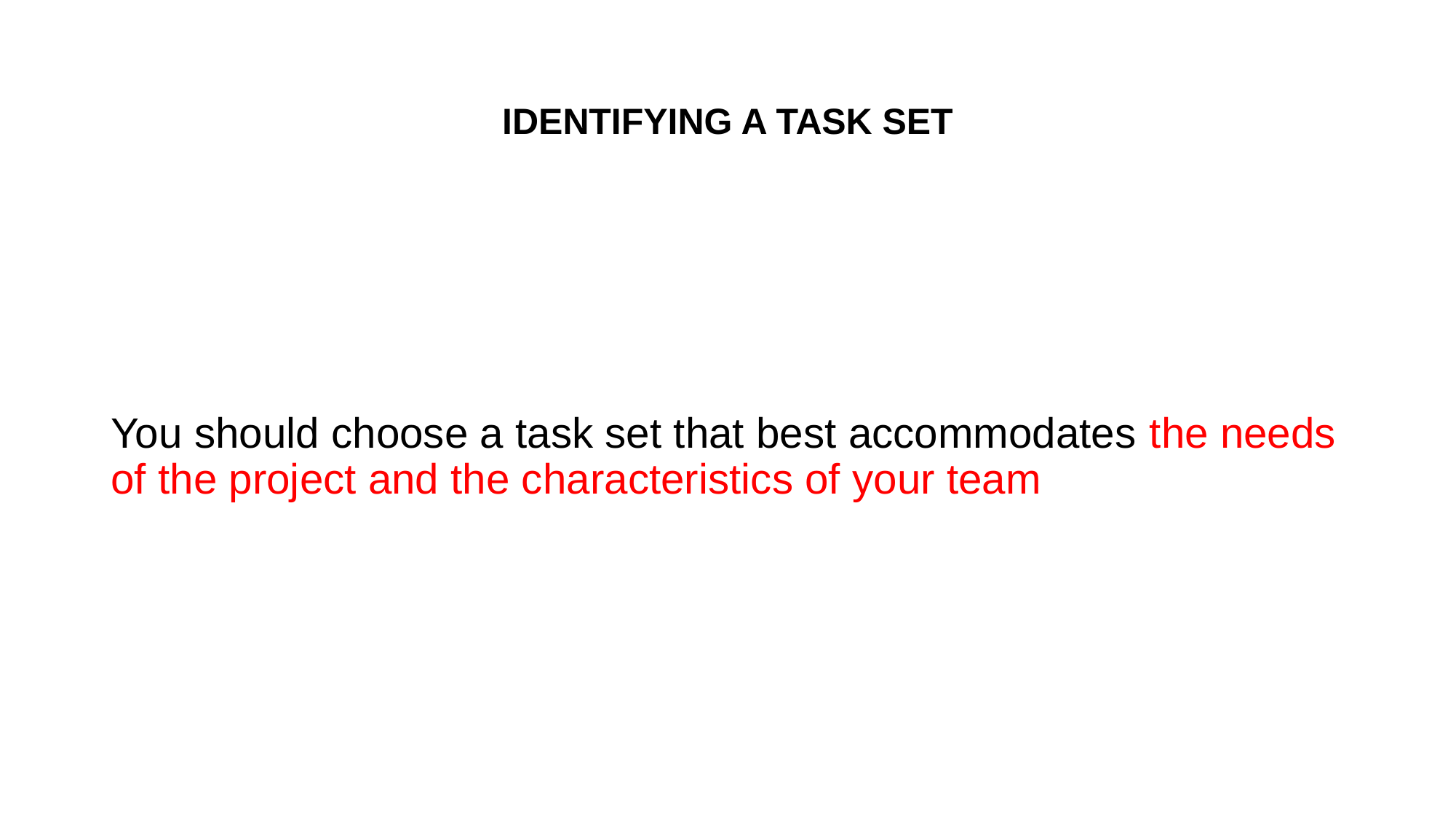

# IDENTIFYING A TASK SET

You should choose a task set that best accommodates the needs of the project and the characteristics of your team